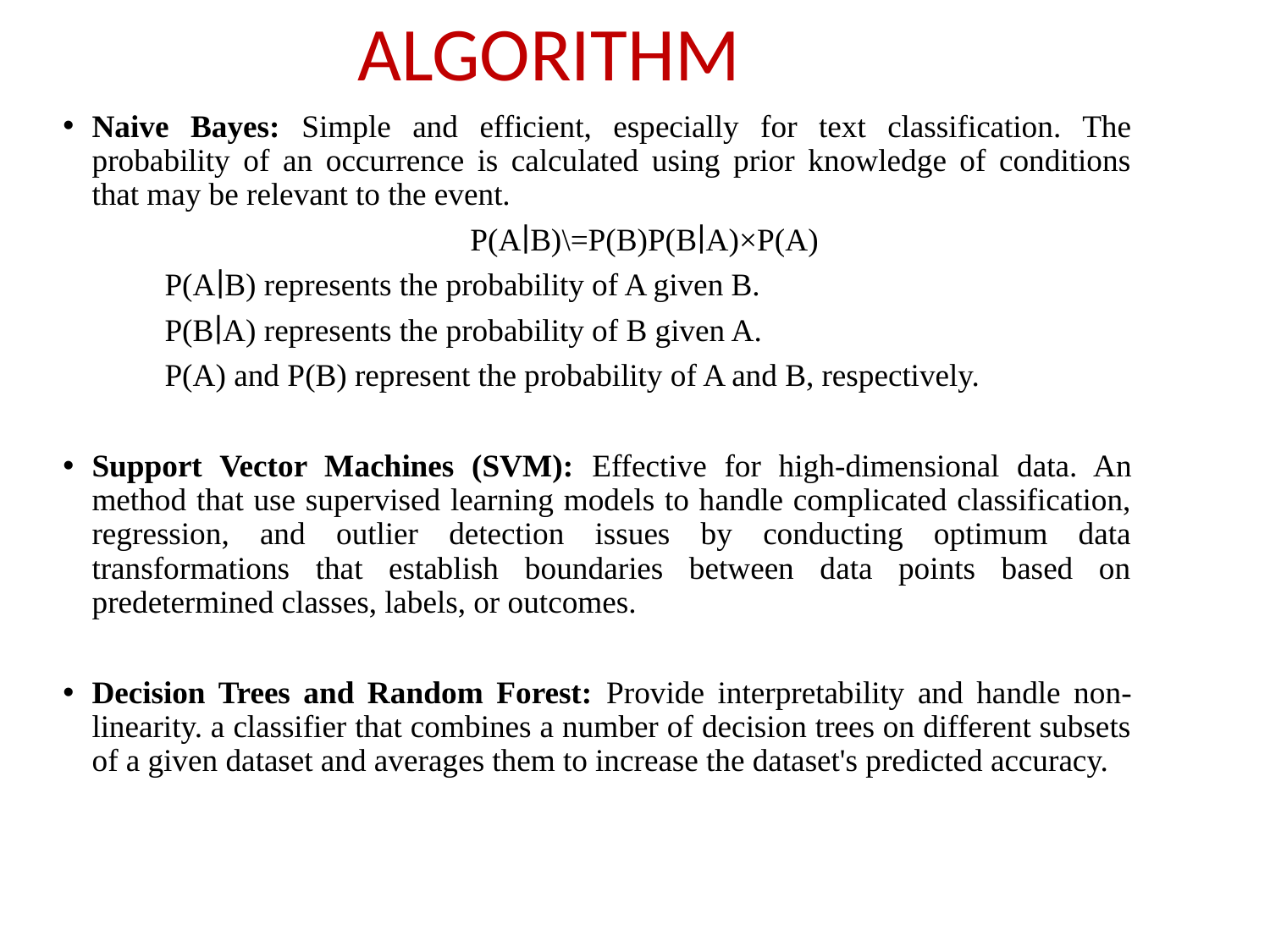

# ALGORITHM
Naive Bayes: Simple and efficient, especially for text classification. The probability of an occurrence is calculated using prior knowledge of conditions that may be relevant to the event.
                                                    P(A∣B)\=P(B)P(B∣A)×P(A)​
             P(A∣B) represents the probability of A given B.
             P(B∣A) represents the probability of B given A.
             P(A) and P(B) represent the probability of A and B, respectively.

Support Vector Machines (SVM): Effective for high-dimensional data. An method that use supervised learning models to handle complicated classification, regression, and outlier detection issues by conducting optimum data transformations that establish boundaries between data points based on predetermined classes, labels, or outcomes.

Decision Trees and Random Forest: Provide interpretability and handle non-linearity. a classifier that combines a number of decision trees on different subsets of a given dataset and averages them to increase the dataset's predicted accuracy.